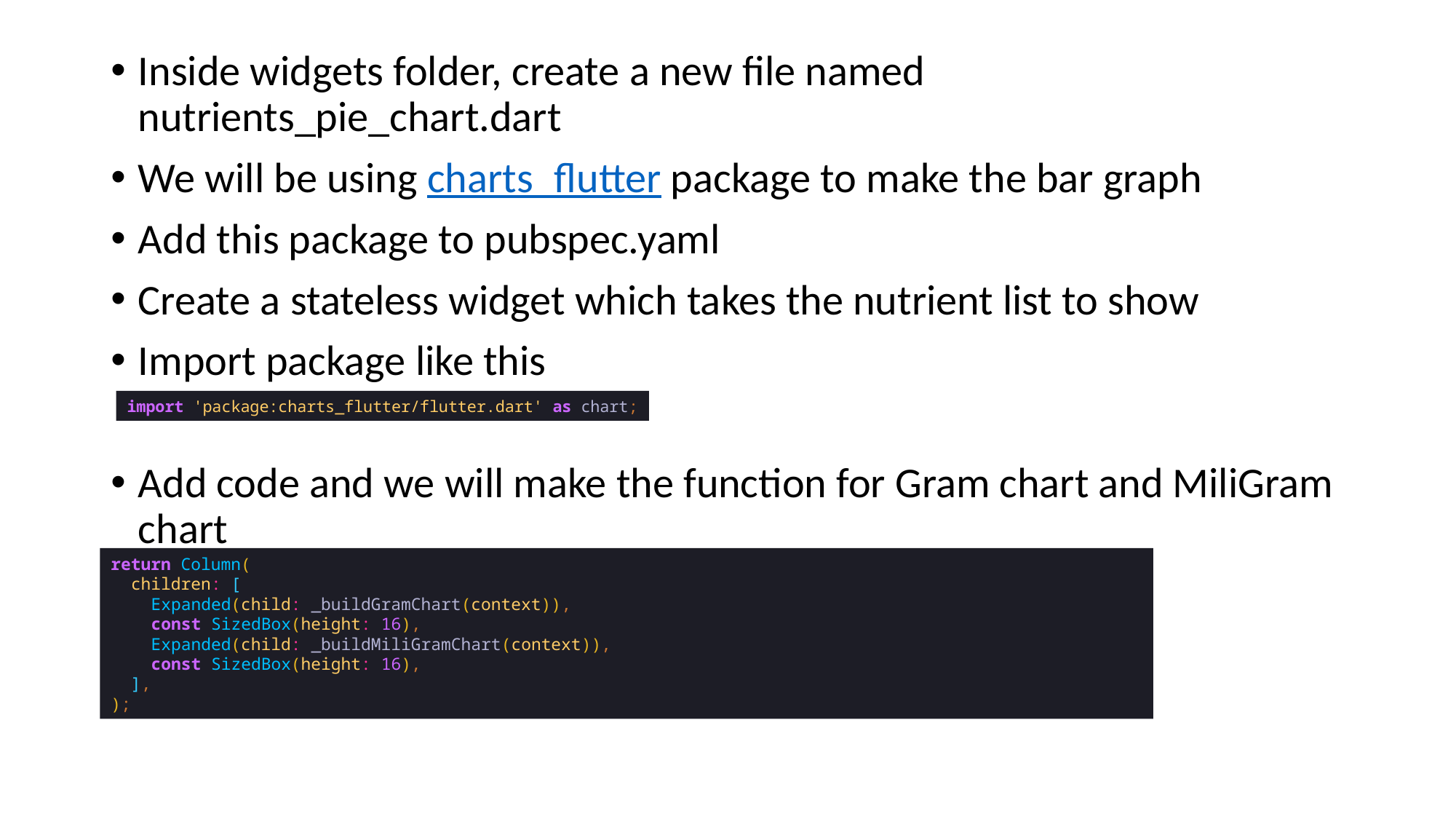

Inside widgets folder, create a new file named nutrients_pie_chart.dart
We will be using charts_flutter package to make the bar graph
Add this package to pubspec.yaml
Create a stateless widget which takes the nutrient list to show
Import package like this

Add code and we will make the function for Gram chart and MiliGram chart
import 'package:charts_flutter/flutter.dart' as chart;
return Column(
  children: [
    Expanded(child: _buildGramChart(context)),
    const SizedBox(height: 16),
    Expanded(child: _buildMiliGramChart(context)),
    const SizedBox(height: 16),
  ],
);